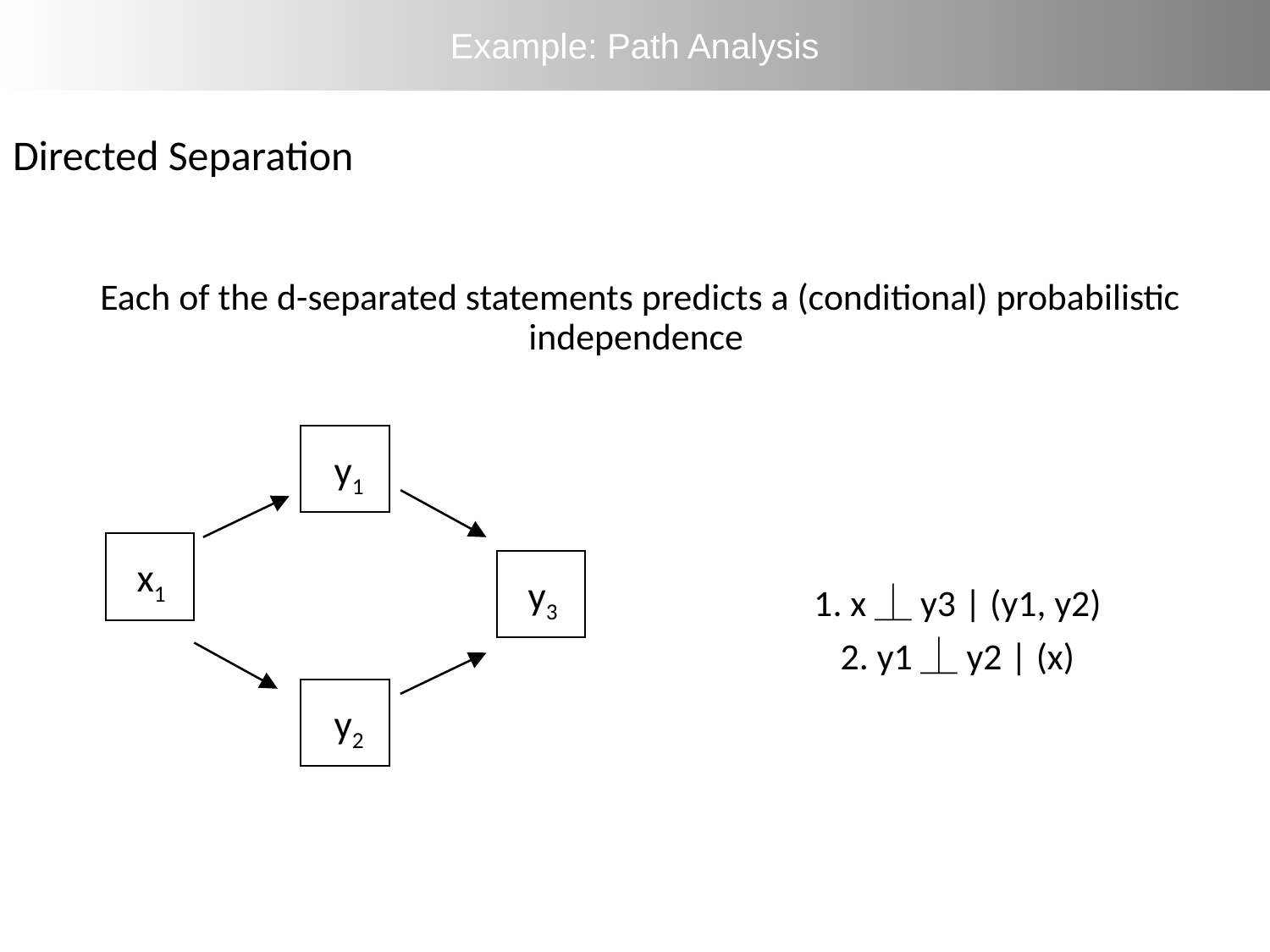

Example: Path Analysis
# Directed Separation
Each of the d-separated statements predicts a (conditional) probabilistic independence

					1. x ⏊ y3 | (y1, y2)
					2. y1 ⏊ y2 | (x)

y1

x1

y2

y3